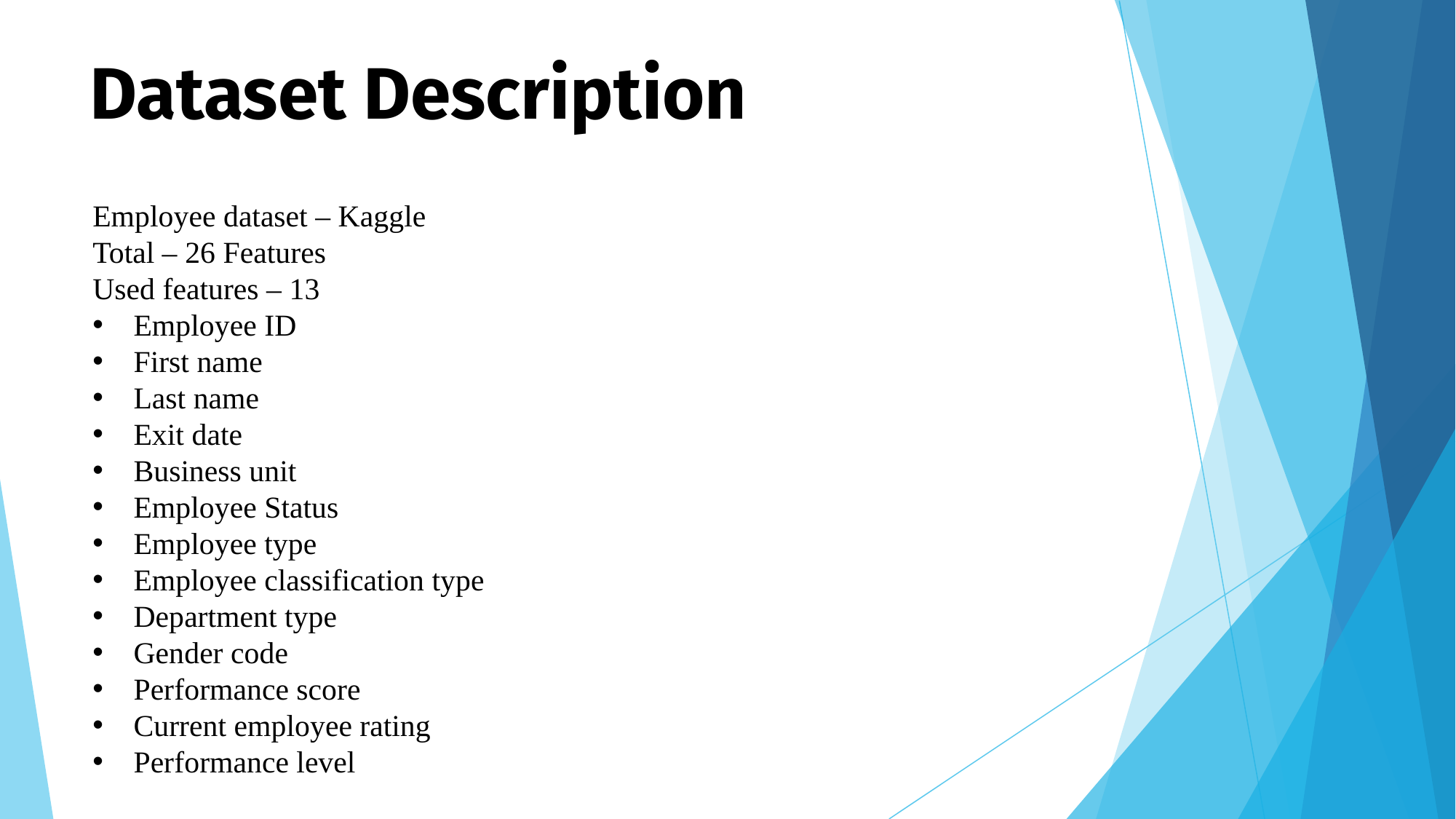

# Dataset Description
Employee dataset – Kaggle
Total – 26 Features
Used features – 13
Employee ID
First name
Last name
Exit date
Business unit
Employee Status
Employee type
Employee classification type
Department type
Gender code
Performance score
Current employee rating
Performance level